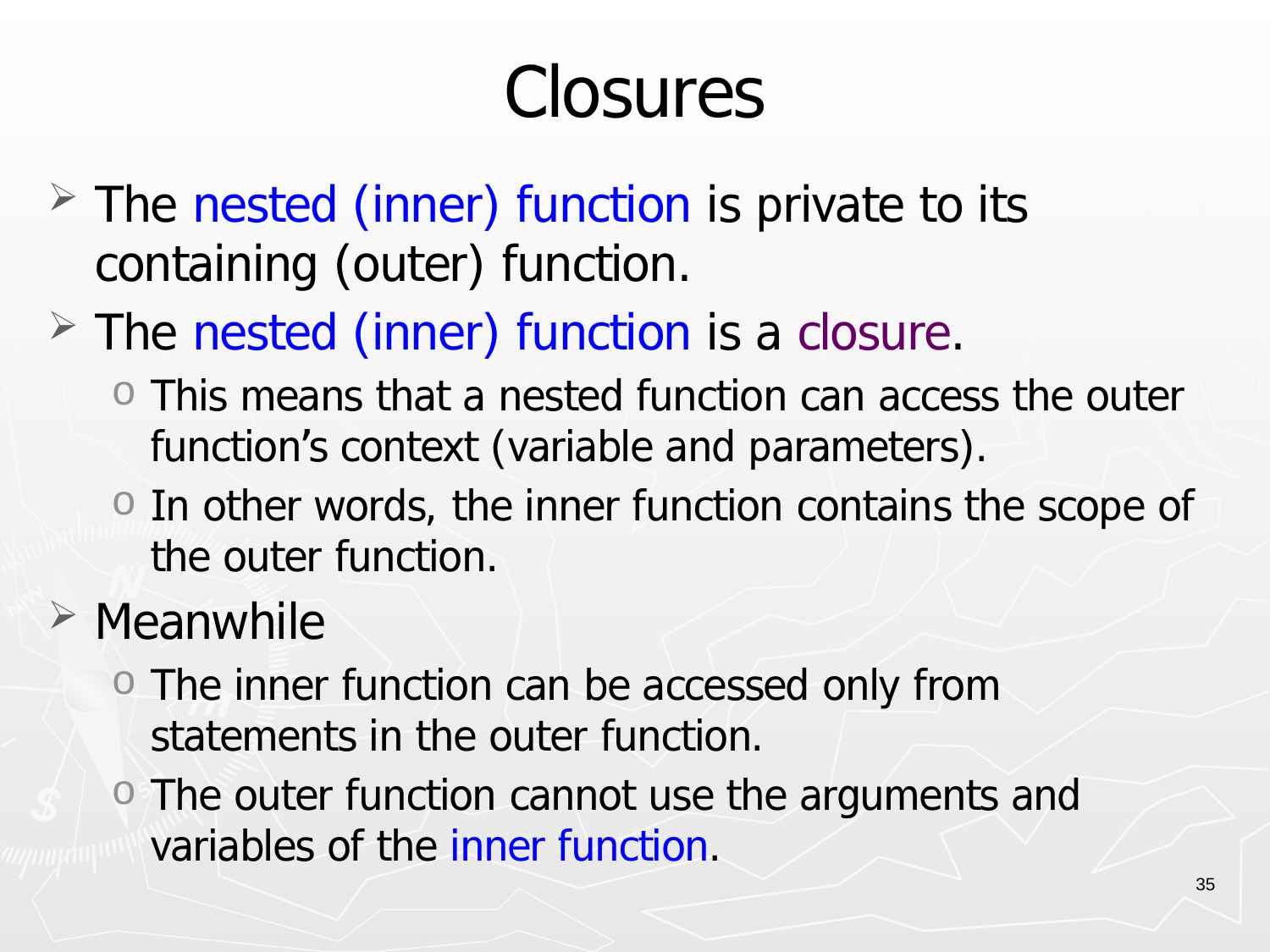

# Closures
The nested (inner) function is private to its containing (outer) function.
The nested (inner) function is a closure.
This means that a nested function can access the outer function’s context (variable and parameters).
In other words, the inner function contains the scope of the outer function.
Meanwhile
The inner function can be accessed only from statements in the outer function.
The outer function cannot use the arguments and variables of the inner function.

35